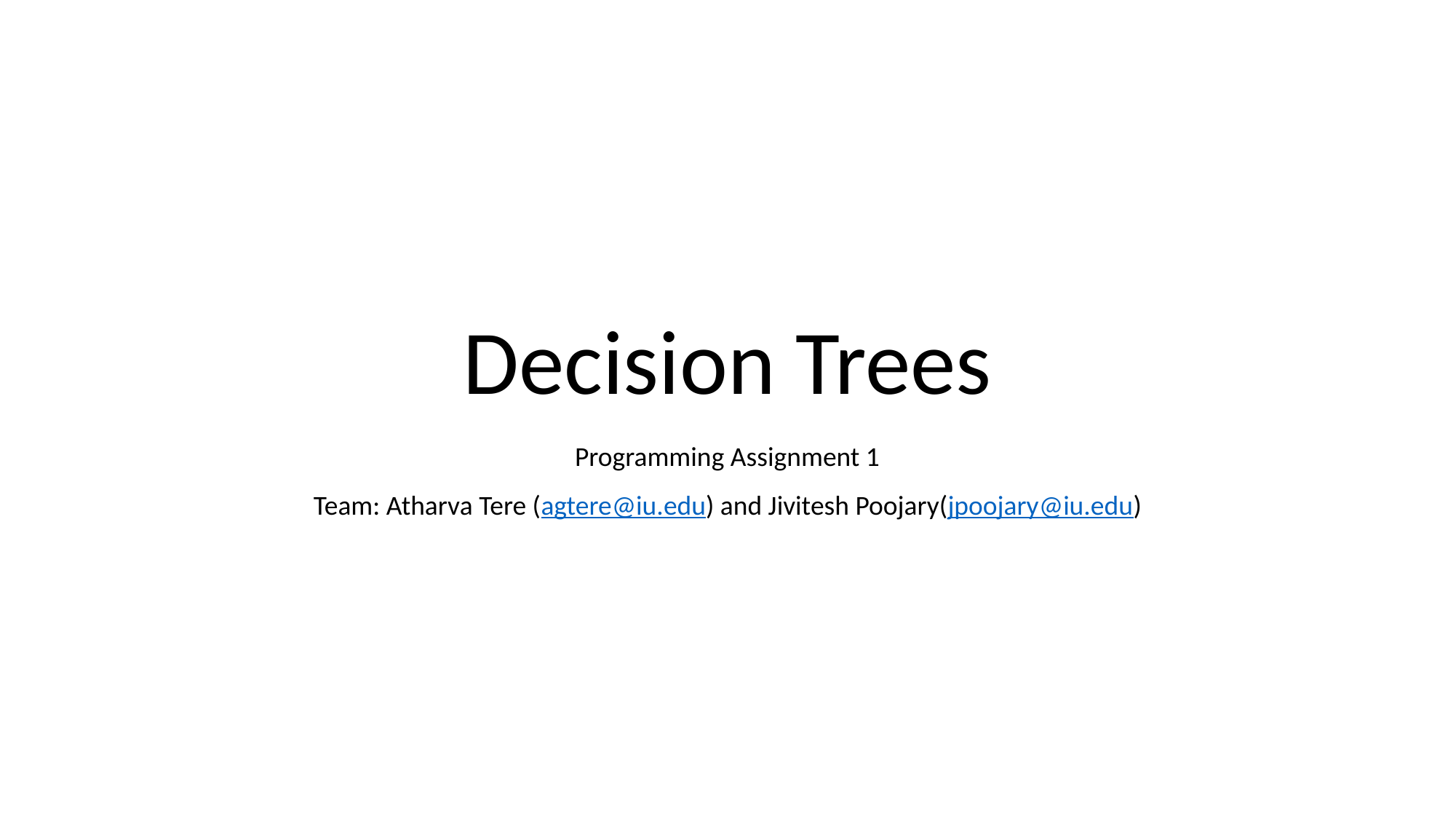

# Decision Trees
Programming Assignment 1
Team: Atharva Tere (agtere@iu.edu) and Jivitesh Poojary(jpoojary@iu.edu)